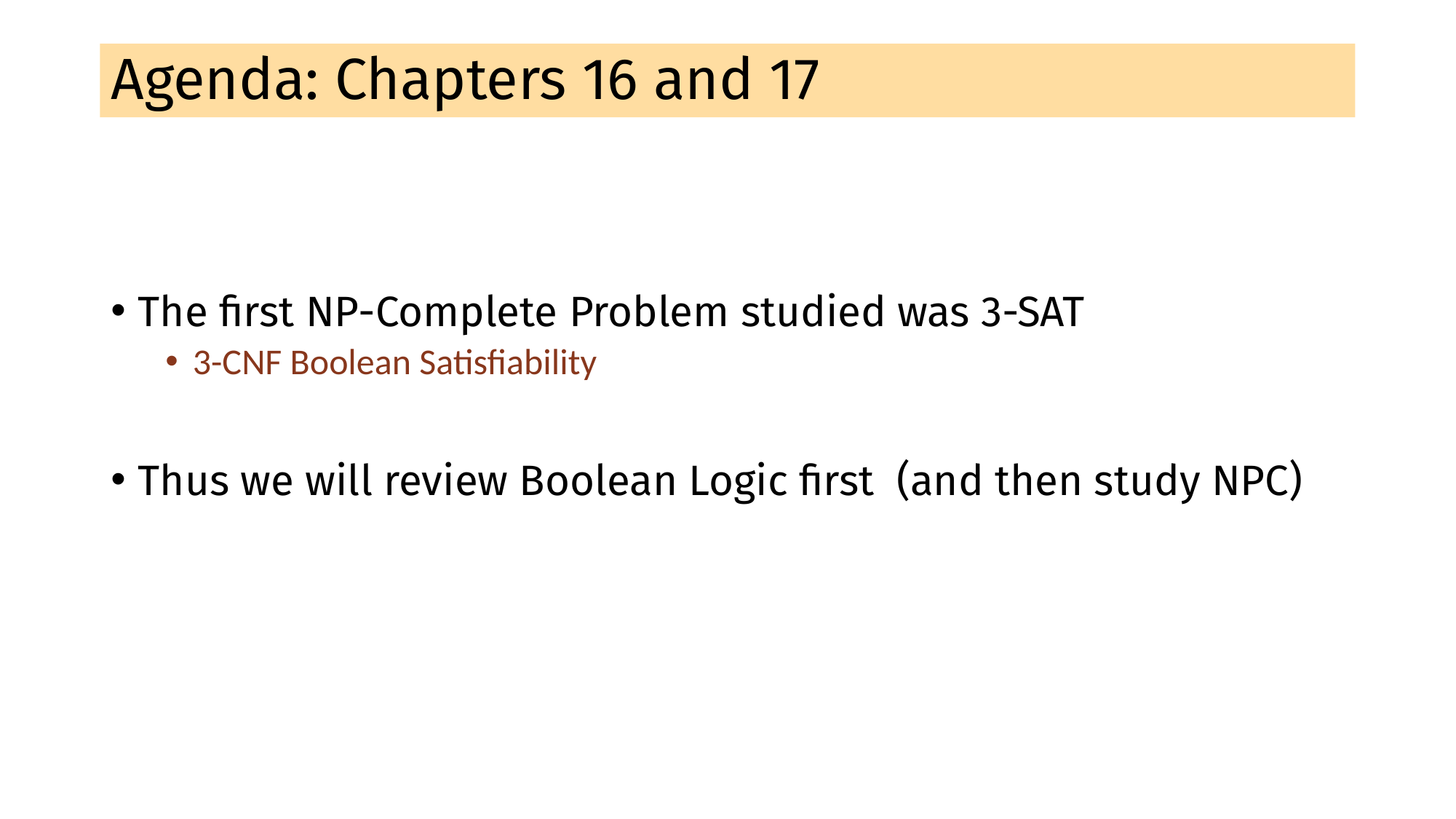

# Agenda: Chapters 16 and 17

The first NP-Complete Problem studied was 3-SAT
3-CNF Boolean Satisfiability

Thus we will review Boolean Logic first  (and then study NPC)